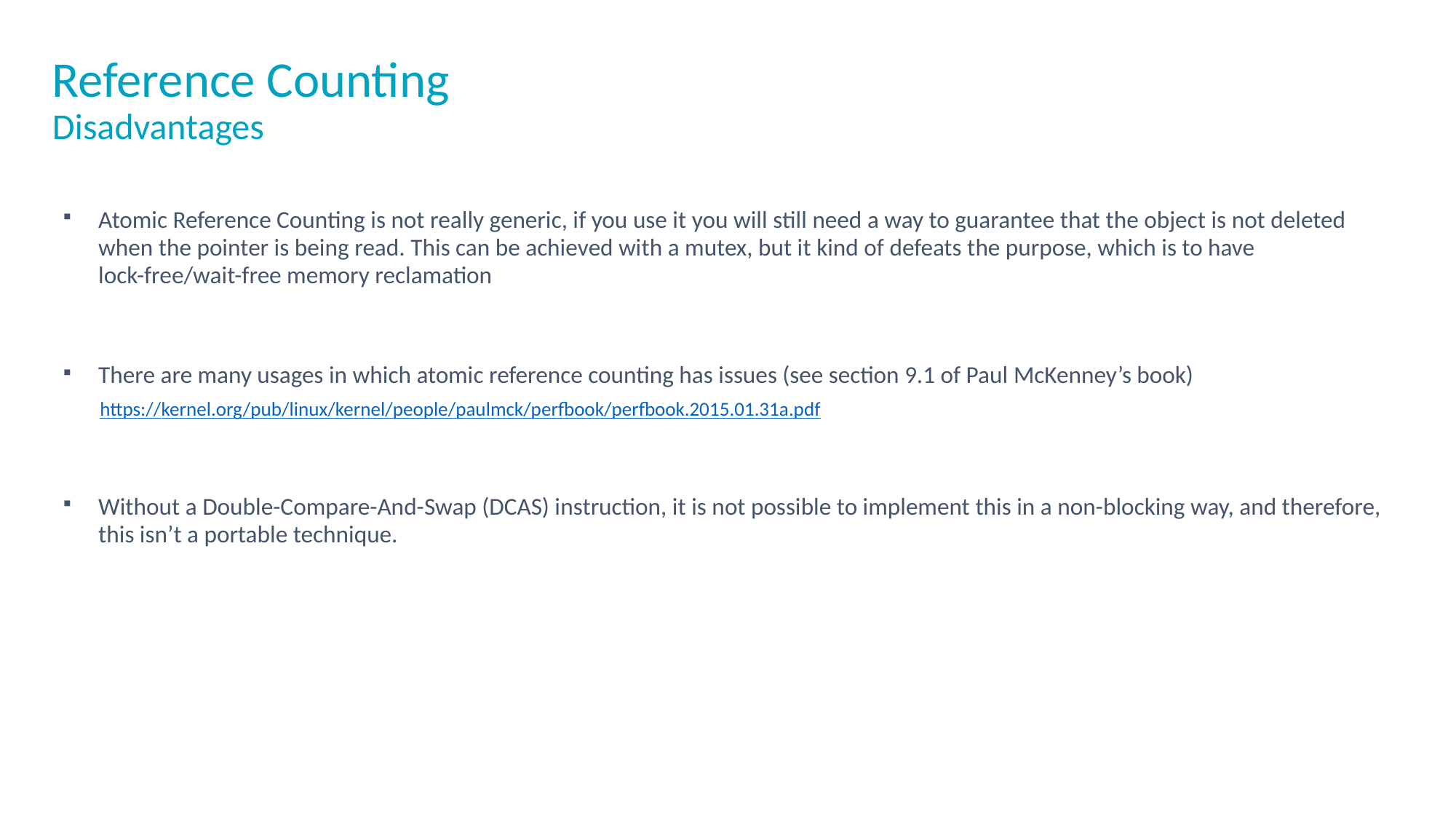

# Reference Counting Disadvantages
Atomic Reference Counting is not really generic, if you use it you will still need a way to guarantee that the object is not deleted when the pointer is being read. This can be achieved with a mutex, but it kind of defeats the purpose, which is to have lock-free/wait-free memory reclamation

There are many usages in which atomic reference counting has issues (see section 9.1 of Paul McKenney’s book)
https://kernel.org/pub/linux/kernel/people/paulmck/perfbook/perfbook.2015.01.31a.pdf

Without a Double-Compare-And-Swap (DCAS) instruction, it is not possible to implement this in a non-blocking way, and therefore, this isn’t a portable technique.